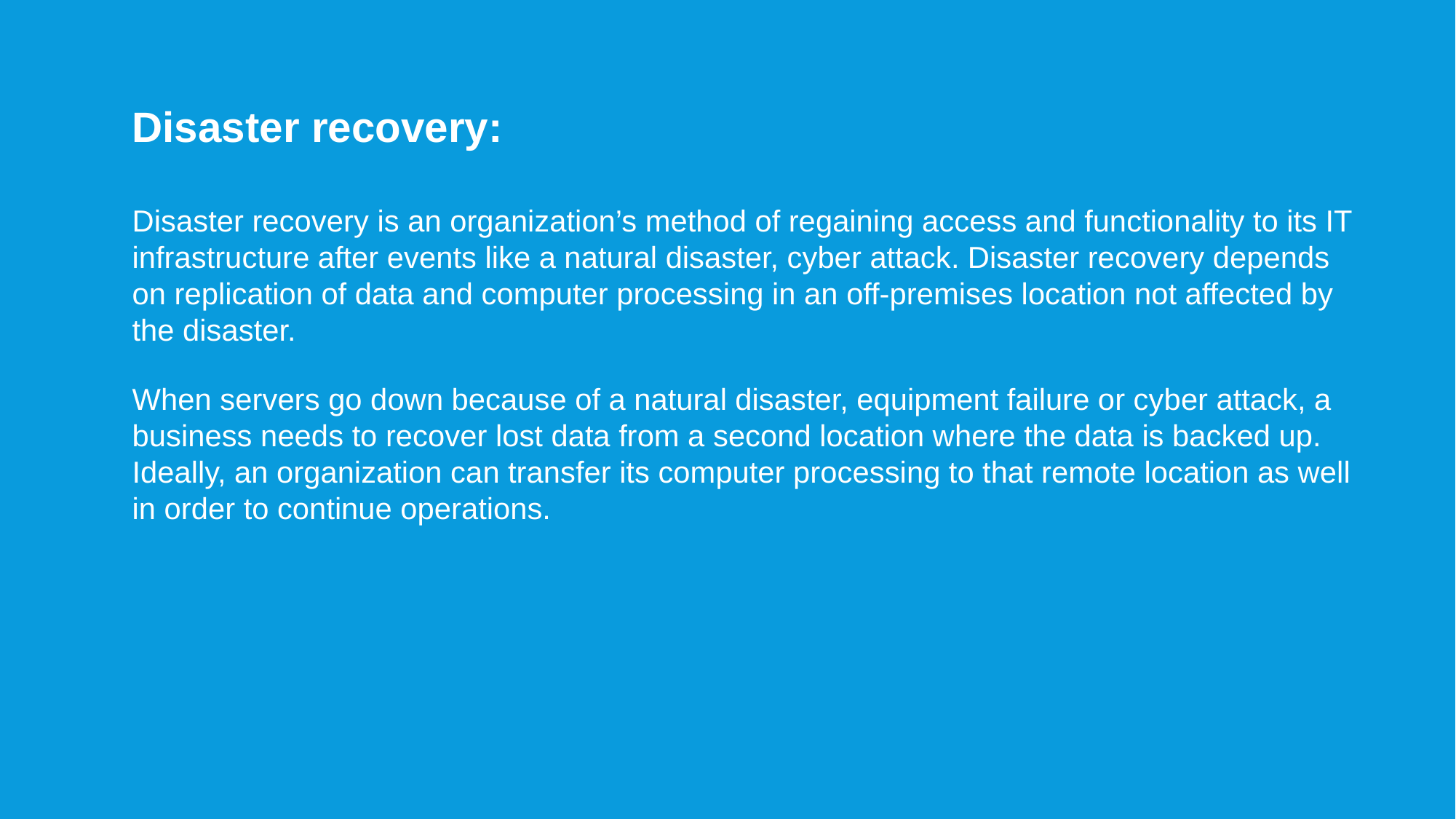

Disaster recovery:

Disaster recovery is an organization’s method of regaining access and functionality to its IT infrastructure after events like a natural disaster, cyber attack. Disaster recovery depends on replication of data and computer processing in an off-premises location not affected by the disaster.

When servers go down because of a natural disaster, equipment failure or cyber attack, a business needs to recover lost data from a second location where the data is backed up. Ideally, an organization can transfer its computer processing to that remote location as well in order to continue operations.